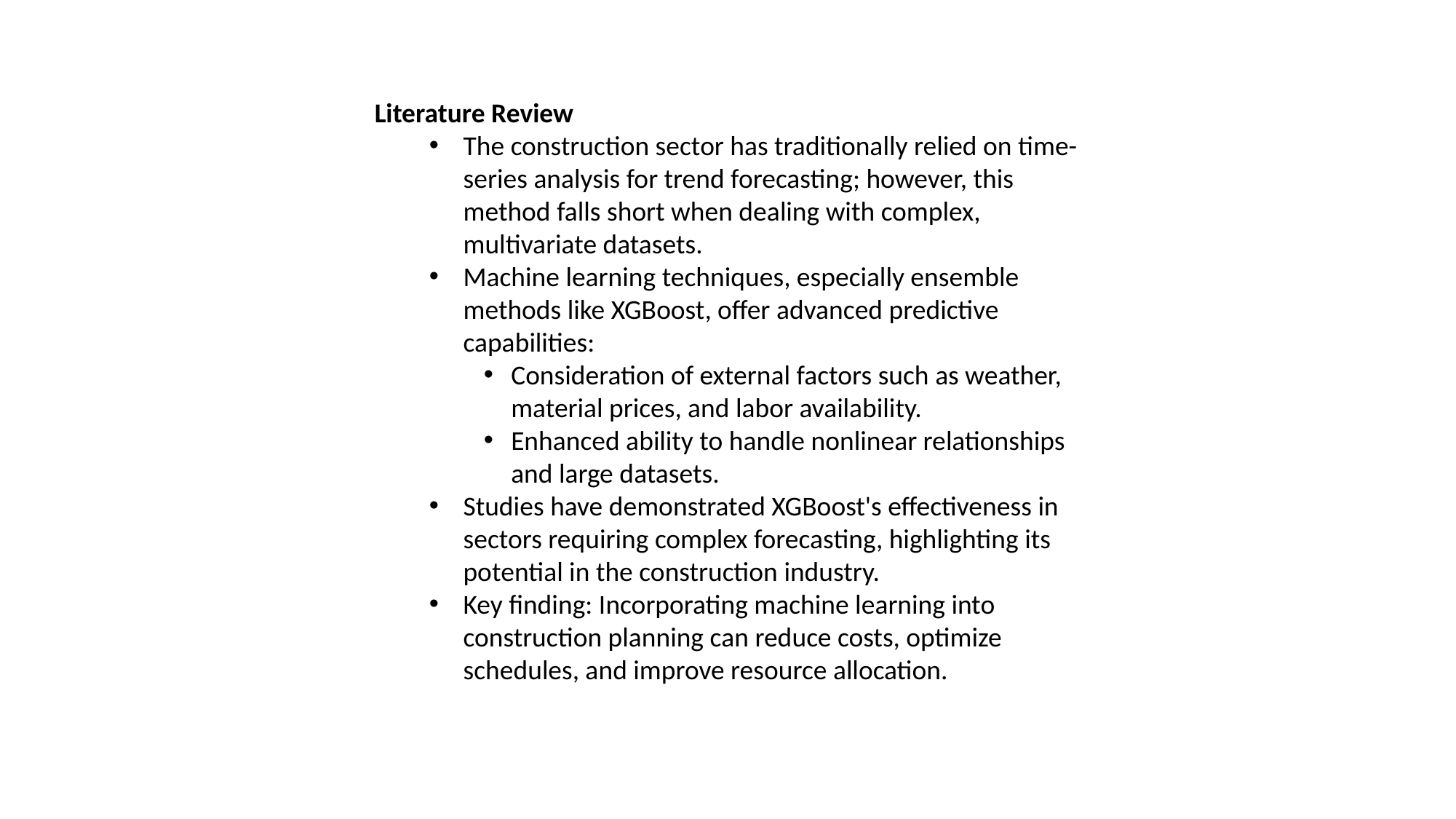

Literature Review
The construction sector has traditionally relied on time-series analysis for trend forecasting; however, this method falls short when dealing with complex, multivariate datasets.
Machine learning techniques, especially ensemble methods like XGBoost, offer advanced predictive capabilities:
Consideration of external factors such as weather, material prices, and labor availability.
Enhanced ability to handle nonlinear relationships and large datasets.
Studies have demonstrated XGBoost's effectiveness in sectors requiring complex forecasting, highlighting its potential in the construction industry.
Key finding: Incorporating machine learning into construction planning can reduce costs, optimize schedules, and improve resource allocation.